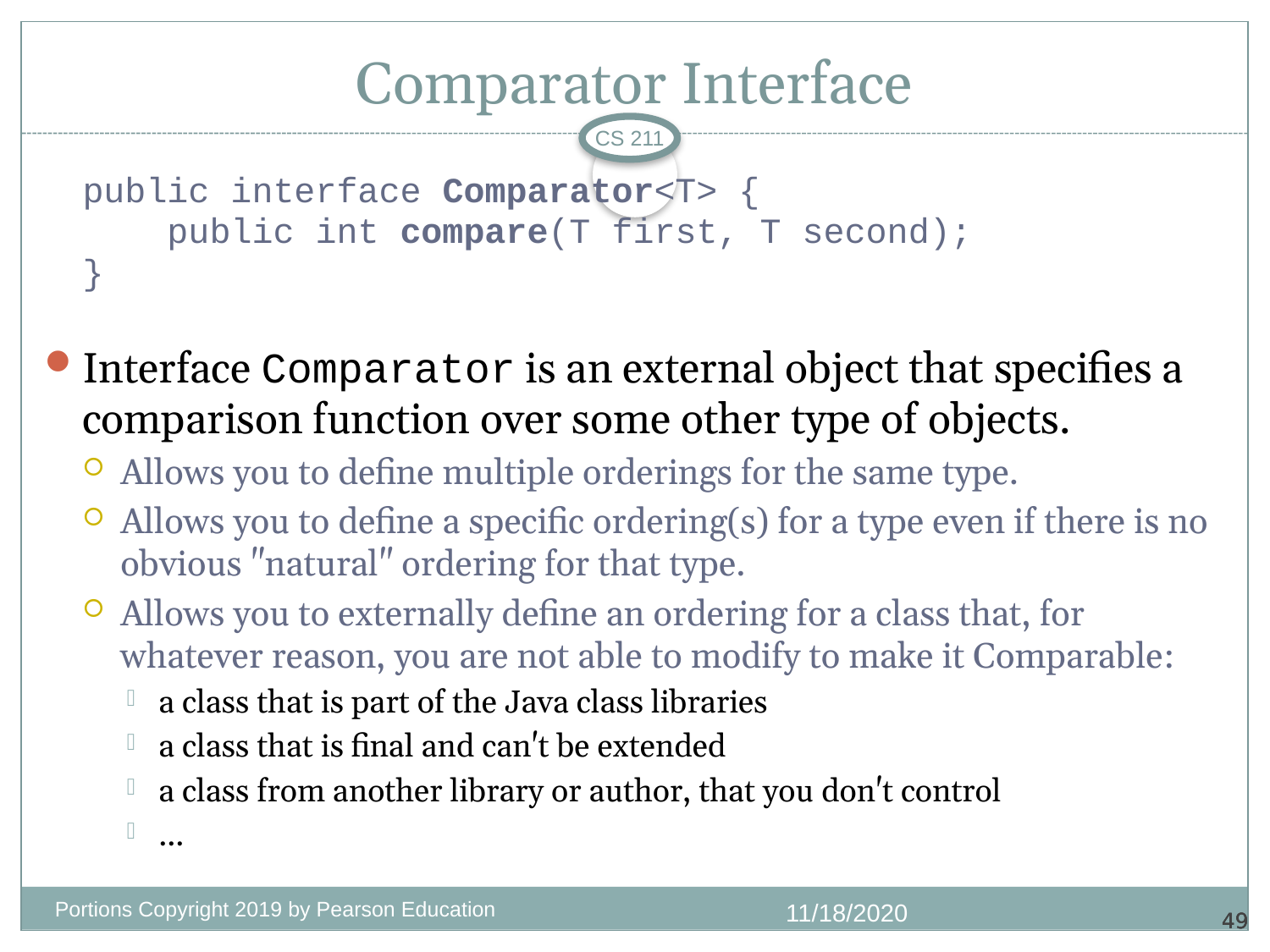

# Comparator Interface
CS 211
public interface Comparator<T> {
    public int compare(T first, T second);
}

Interface Comparator is an external object that specifies a comparison function over some other type of objects.
Allows you to define multiple orderings for the same type.
Allows you to define a specific ordering(s) for a type even if there is no obvious "natural" ordering for that type.
Allows you to externally define an ordering for a class that, for whatever reason, you are not able to modify to make it Comparable:
a class that is part of the Java class libraries
a class that is final and can't be extended
a class from another library or author, that you don't control
...
Portions Copyright 2019 by Pearson Education
11/18/2020